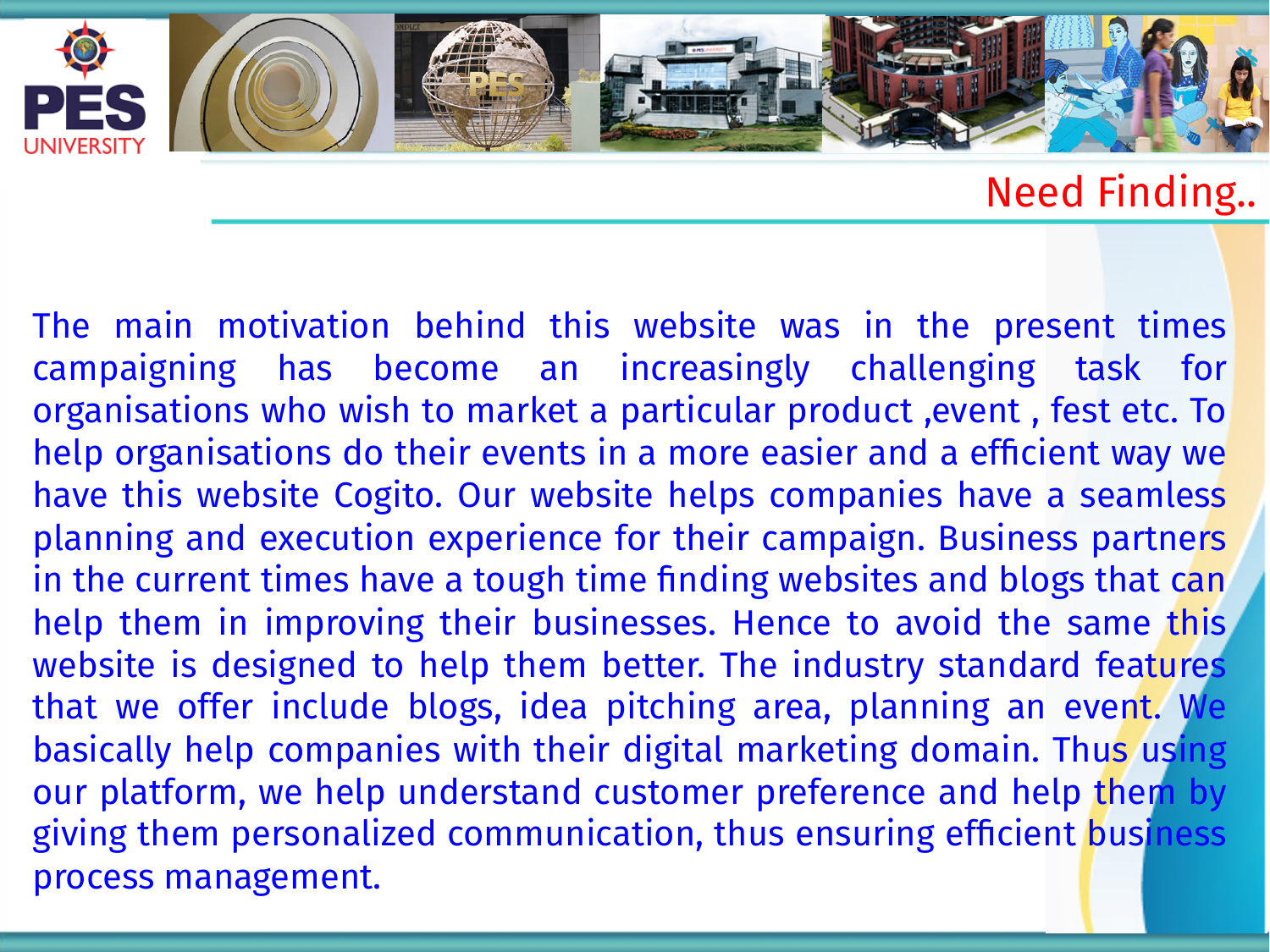

Need Finding..

The main motivation behind this website was in the present times campaigning has become an increasingly challenging task for organisations who wish to market a particular product ,event , fest etc. To help organisations do their events in a more easier and a efficient way we have this website Cogito. Our website helps companies have a seamless planning and execution experience for their campaign. Business partners in the current times have a tough time finding websites and blogs that can help them in improving their businesses. Hence to avoid the same this website is designed to help them better. The industry standard features that we offer include blogs, idea pitching area, planning an event. We basically help companies with their digital marketing domain. Thus using our platform, we help understand customer preference and help them by giving them personalized communication, thus ensuring efficient business process management.